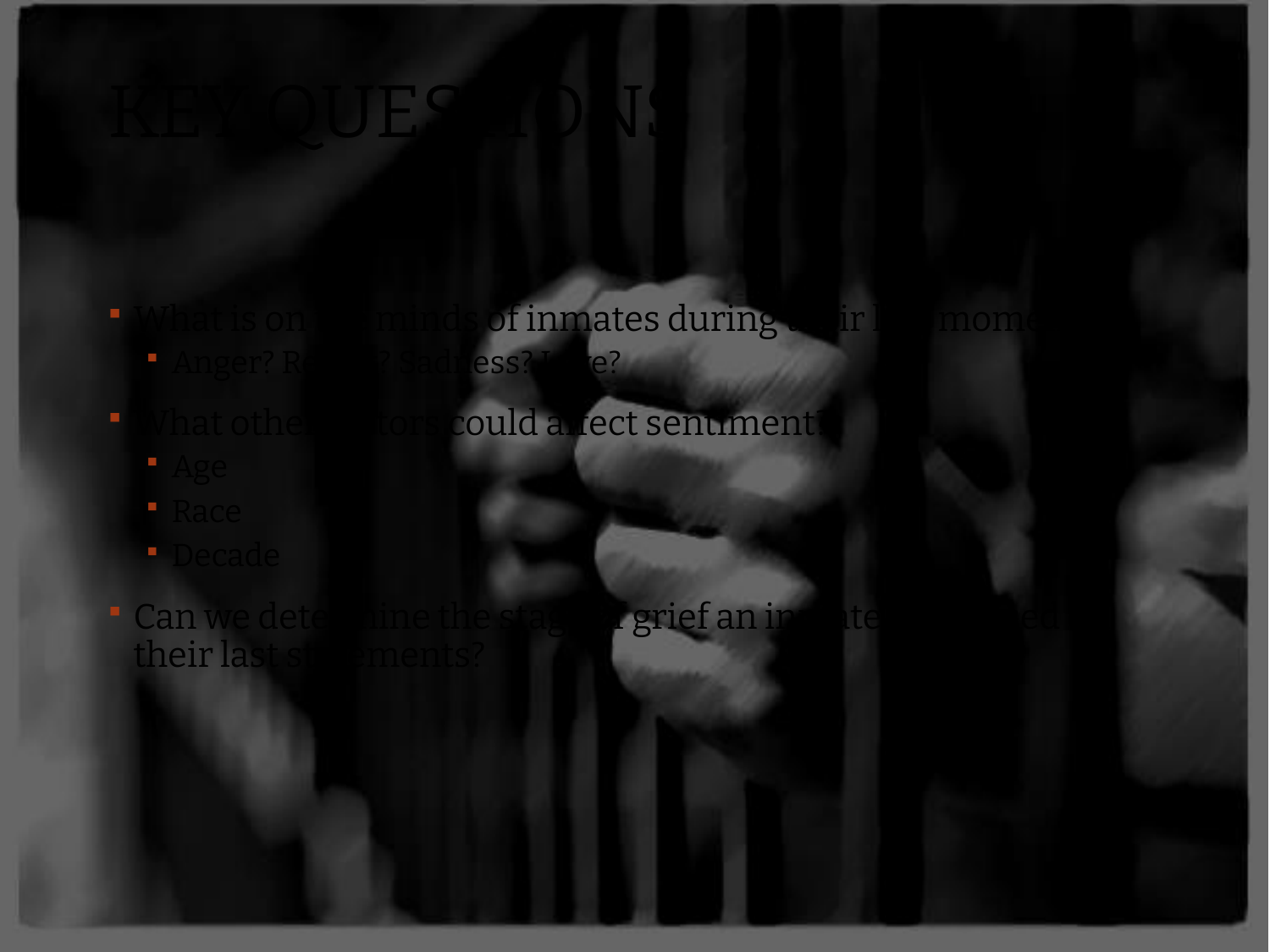

# Key Questions
What is on the minds of inmates during their last moments?
Anger? Regret? Sadness? Love?
What other factors could affect sentiment?
Age
Race
Decade
Can we determine the stage of grief an inmate is in based on their last statements?